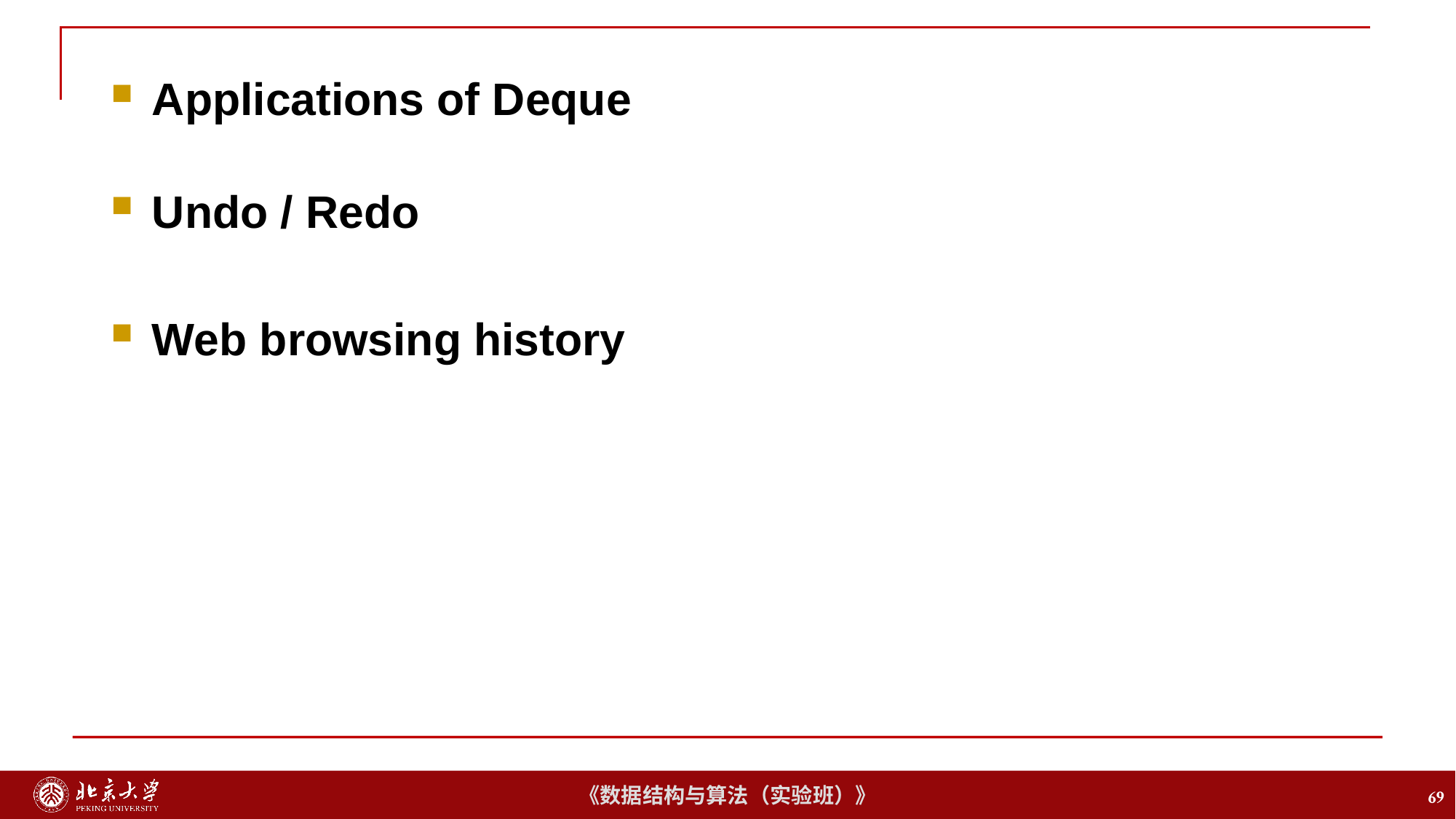

Undo / Redo

Web browsing history
Applications of Deque
69